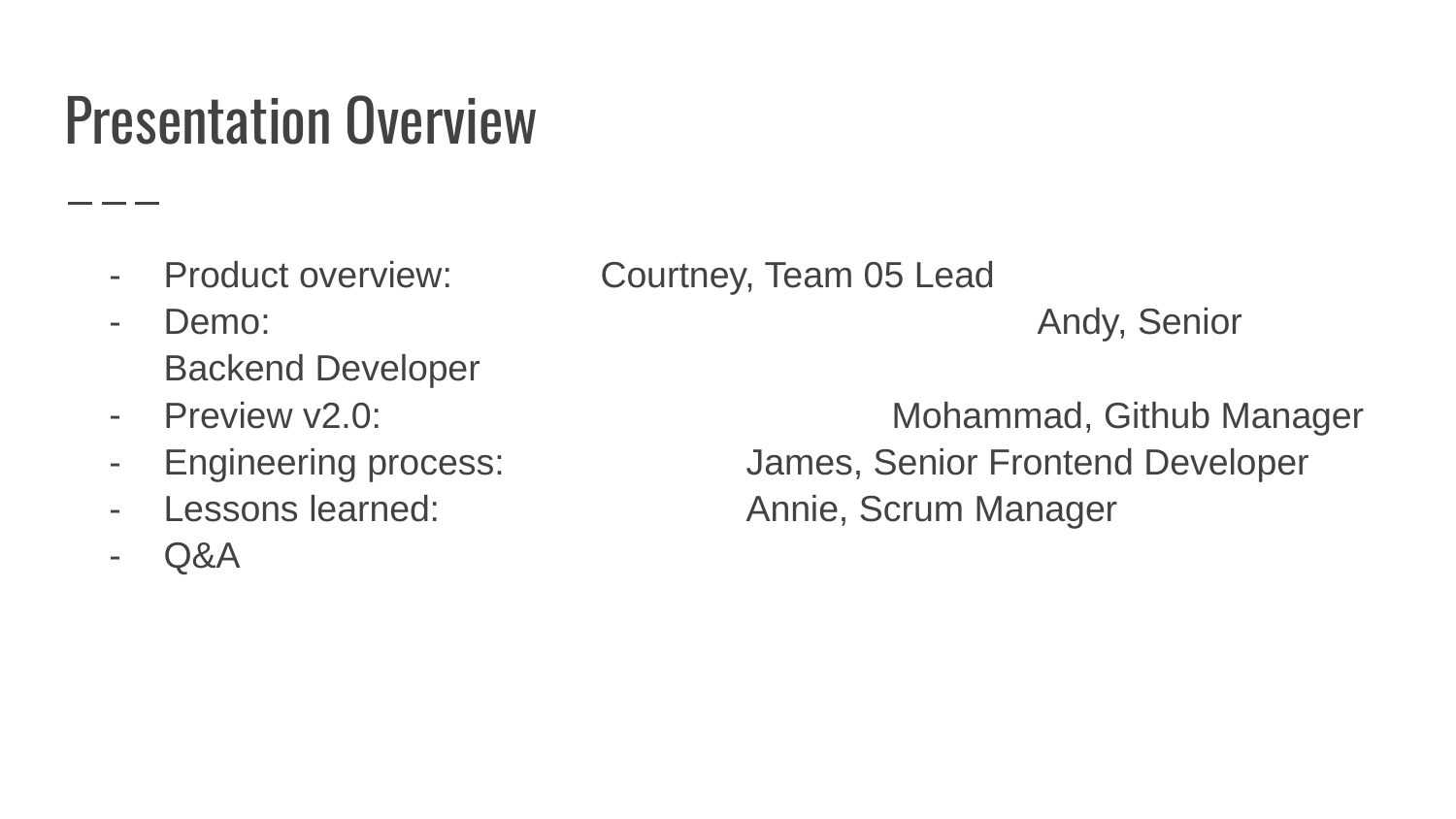

# Presentation Overview
Product overview:		Courtney, Team 05 Lead
Demo:						Andy, Senior Backend Developer
Preview v2.0:				Mohammad, Github Manager
Engineering process:		James, Senior Frontend Developer
Lessons learned:			Annie, Scrum Manager
Q&A